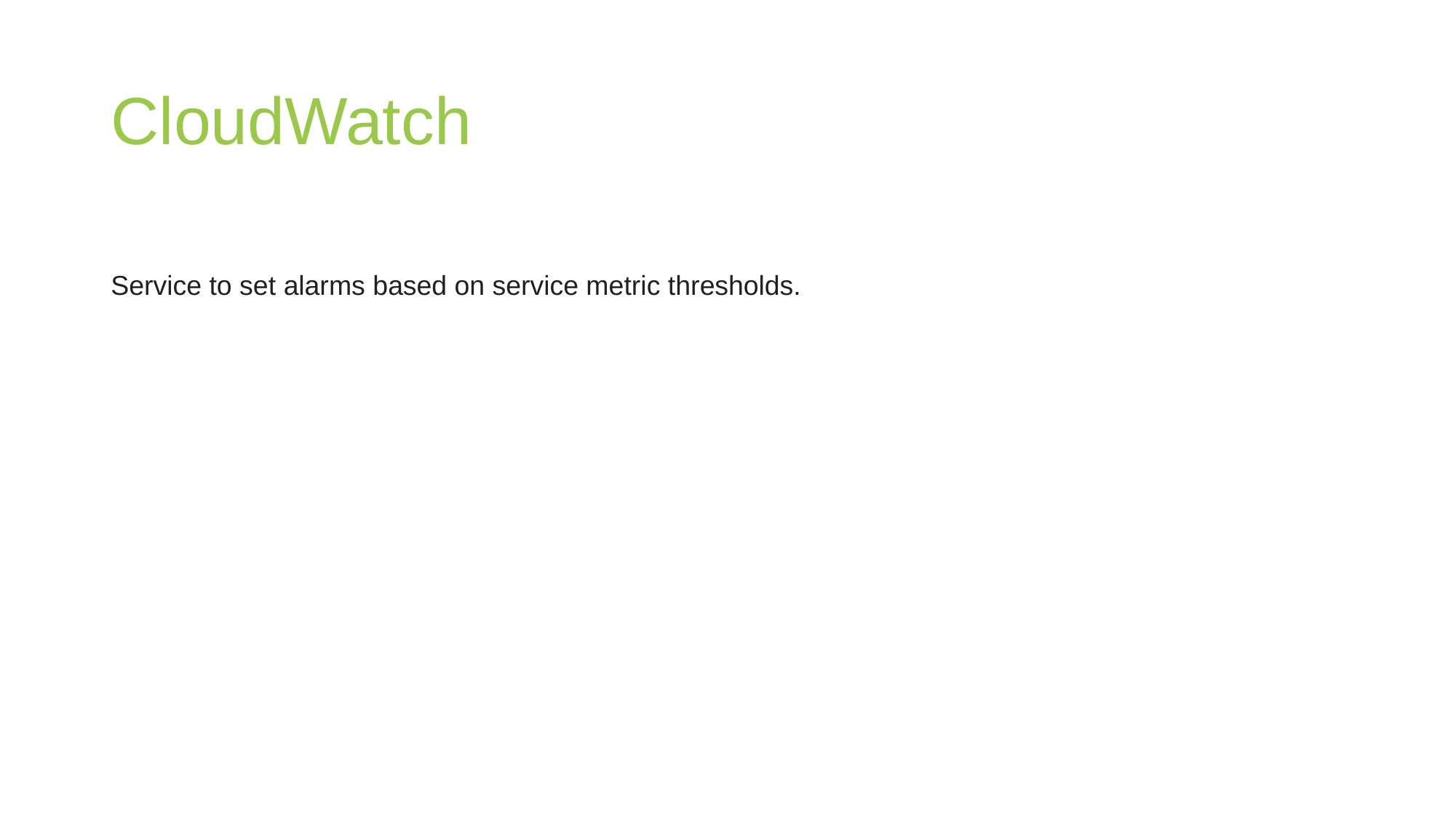

# CloudWatch

Service to set alarms based on service metric thresholds.